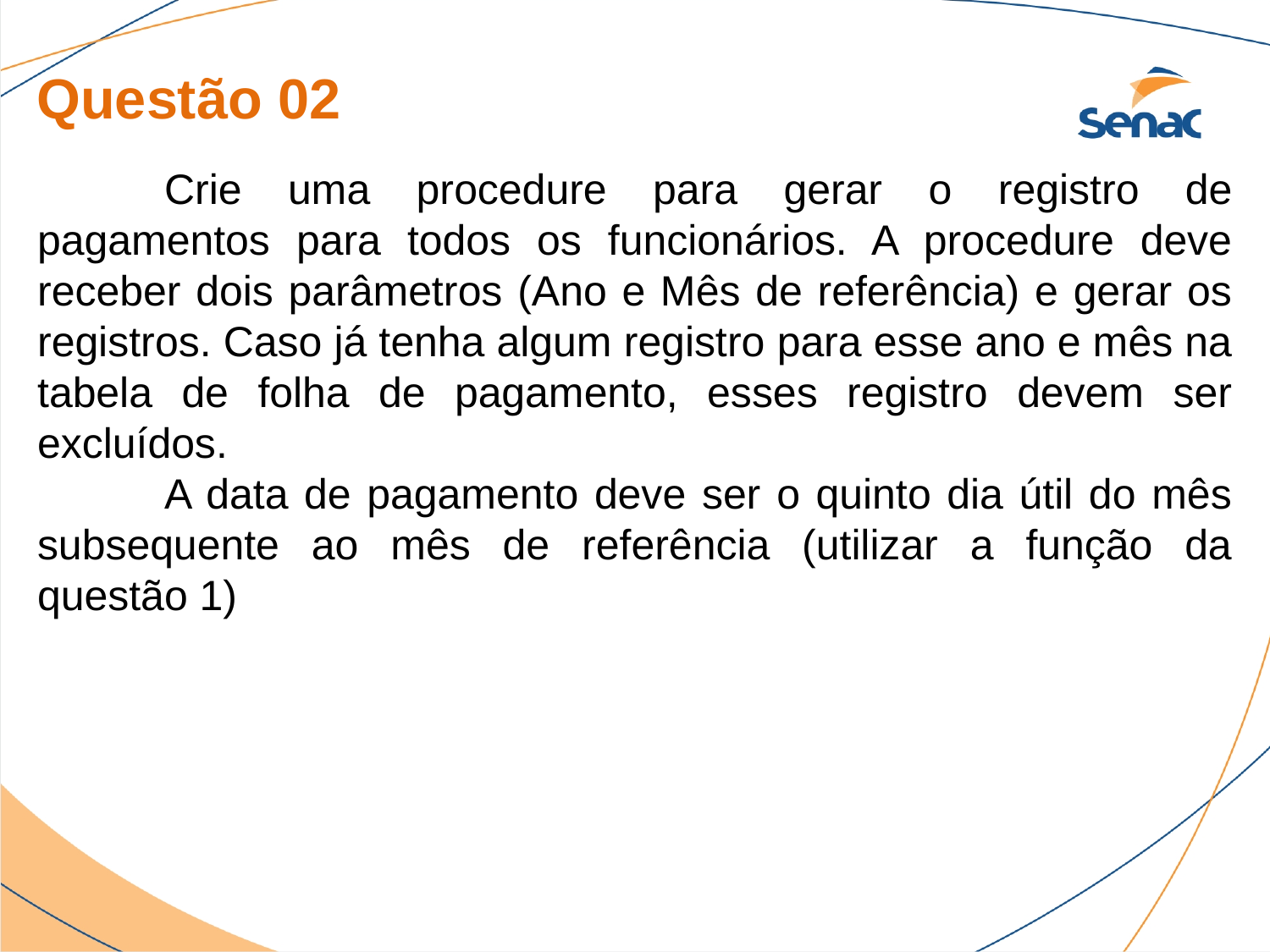

Questão 02
	Crie uma procedure para gerar o registro de pagamentos para todos os funcionários. A procedure deve receber dois parâmetros (Ano e Mês de referência) e gerar os registros. Caso já tenha algum registro para esse ano e mês na tabela de folha de pagamento, esses registro devem ser excluídos.
	A data de pagamento deve ser o quinto dia útil do mês subsequente ao mês de referência (utilizar a função da questão 1)